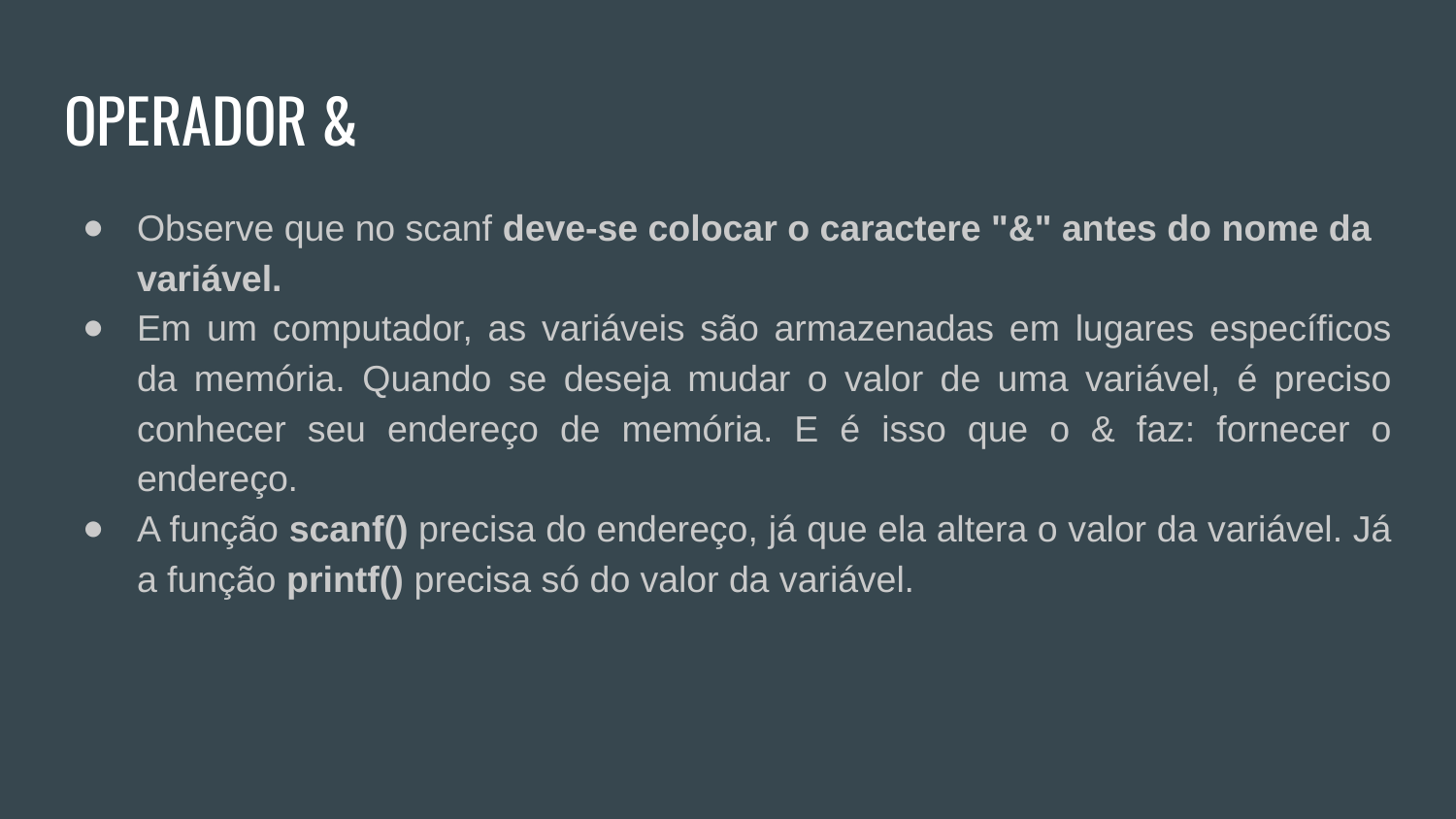

# OPERADOR &
Observe que no scanf deve-se colocar o caractere "&" antes do nome da variável.
Em um computador, as variáveis são armazenadas em lugares específicos da memória. Quando se deseja mudar o valor de uma variável, é preciso conhecer seu endereço de memória. E é isso que o & faz: fornecer o endereço.
A função scanf() precisa do endereço, já que ela altera o valor da variável. Já a função printf() precisa só do valor da variável.